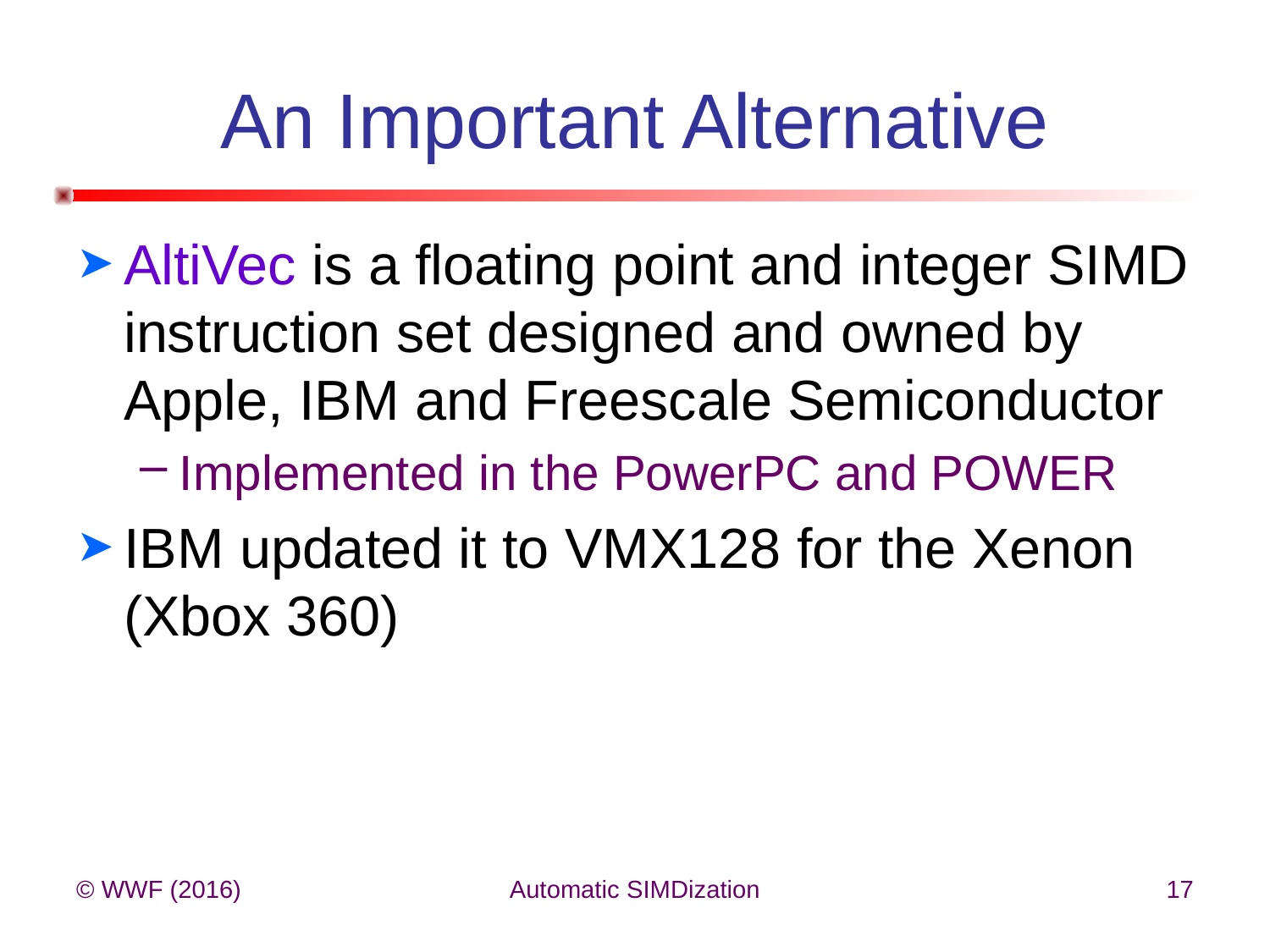

# An Important Alternative
AltiVec is a floating point and integer SIMD instruction set designed and owned by Apple, IBM and Freescale Semiconductor
Implemented in the PowerPC and POWER
IBM updated it to VMX128 for the Xenon (Xbox 360)
© WWF (2016)
Automatic SIMDization
17